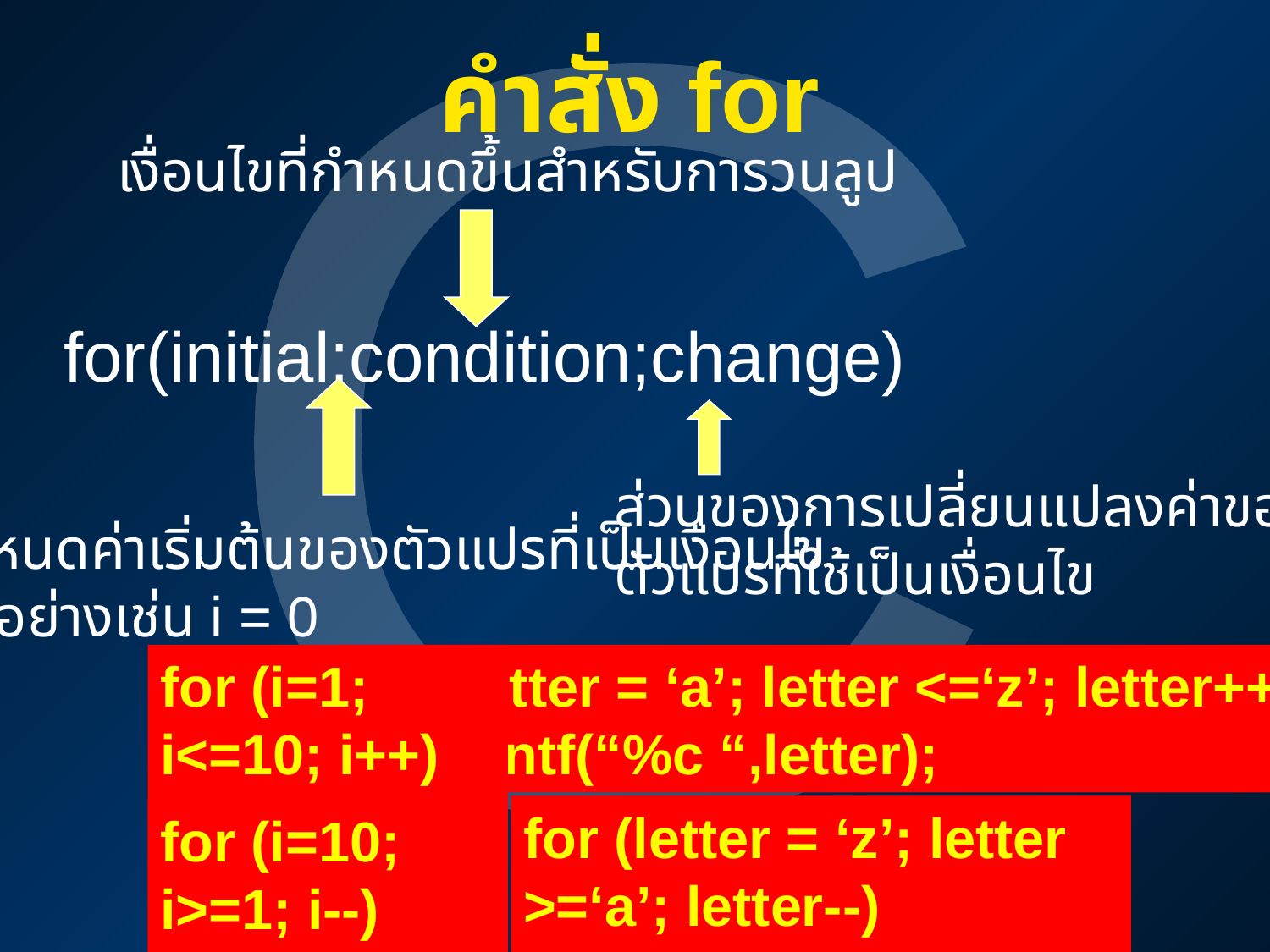

คำสั่ง for
เงื่อนไขที่กำหนดขึ้นสำหรับการวนลูป

for(initial;condition;change)

ส่วนของการเปลี่ยนแปลงค่าของ
ตัวแปรที่ใช้เป็นเงื่อนไข
กำหนดค่าเริ่มต้นของตัวแปรที่เป็นเงื่อนไข
ตัวอย่างเช่น i = 0
for (i=1; i<=10; i++)
     printf(“%d “,i);
for (letter = ‘a’; letter <=‘z’; letter++)
     printf(“%c “,letter);
for (letter = ‘z’; letter >=‘a’; letter--)
     printf(“%c “,letter);
for (i=10; i>=1; i--)
     printf(“%d “,i);